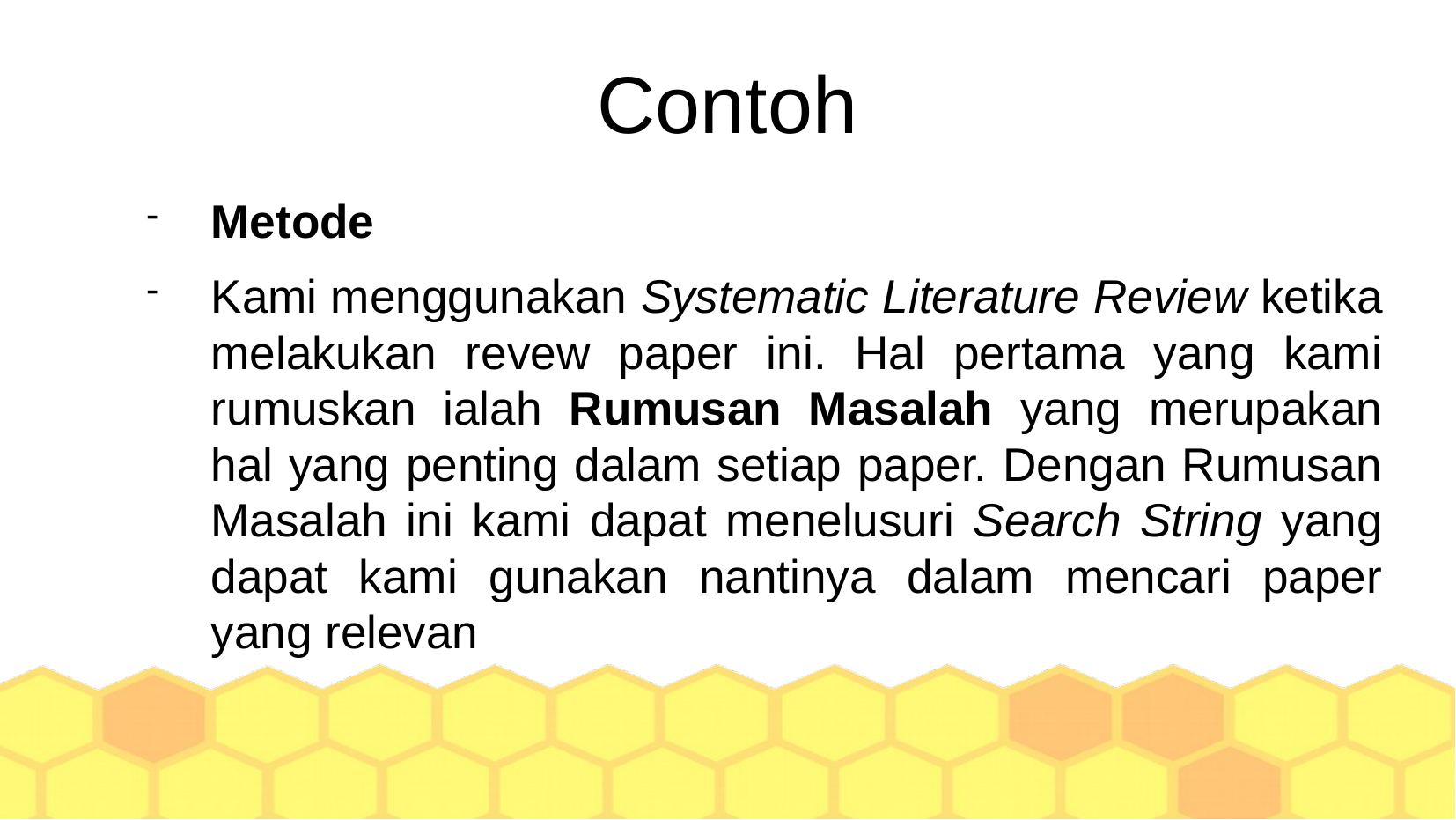

Contoh
Metode
Kami menggunakan Systematic Literature Review ketika melakukan revew paper ini. Hal pertama yang kami rumuskan ialah Rumusan Masalah yang merupakan hal yang penting dalam setiap paper. Dengan Rumusan Masalah ini kami dapat menelusuri Search String yang dapat kami gunakan nantinya dalam mencari paper yang relevan